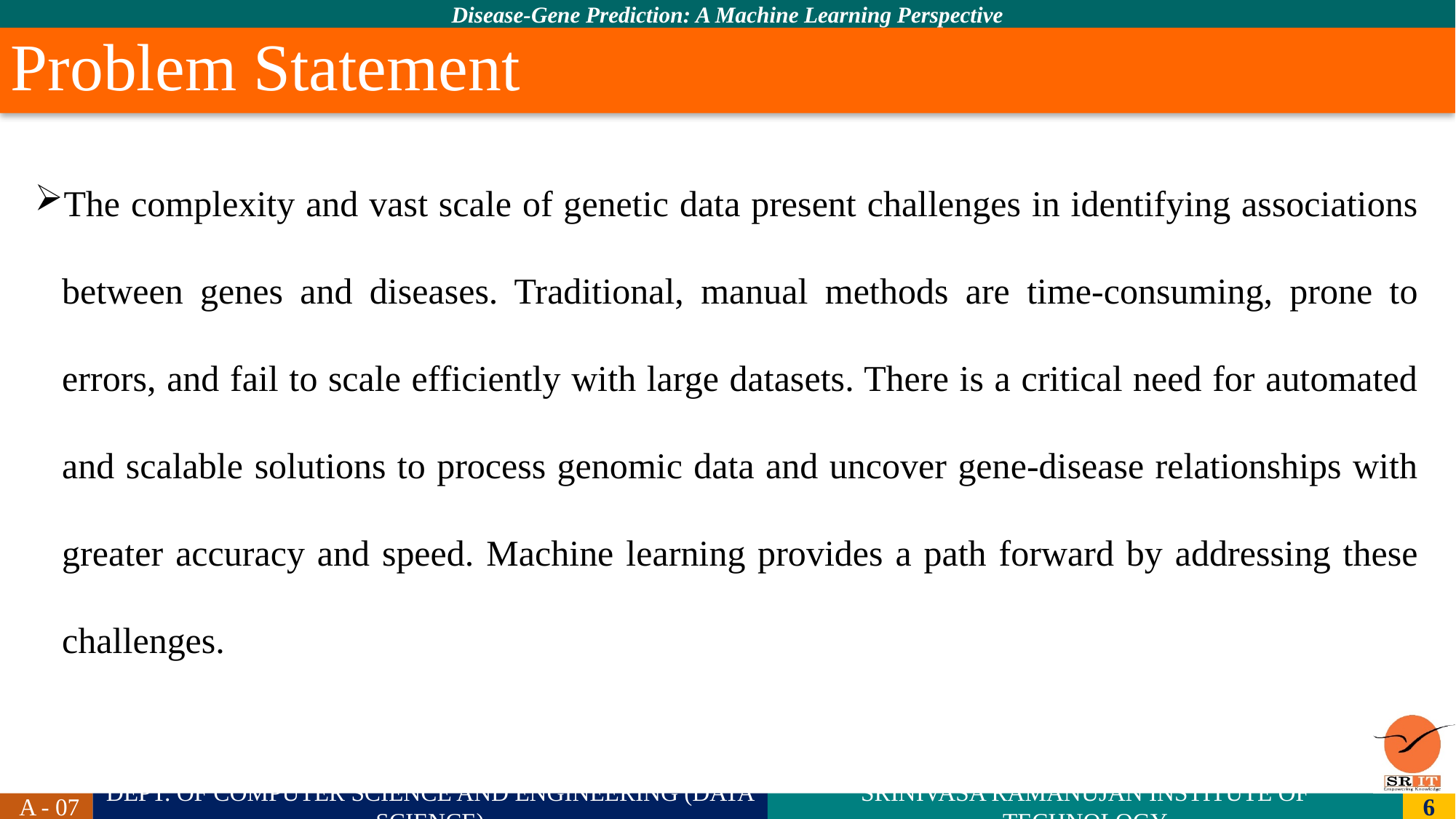

# Problem Statement
The complexity and vast scale of genetic data present challenges in identifying associations between genes and diseases. Traditional, manual methods are time-consuming, prone to errors, and fail to scale efficiently with large datasets. There is a critical need for automated and scalable solutions to process genomic data and uncover gene-disease relationships with greater accuracy and speed. Machine learning provides a path forward by addressing these challenges.